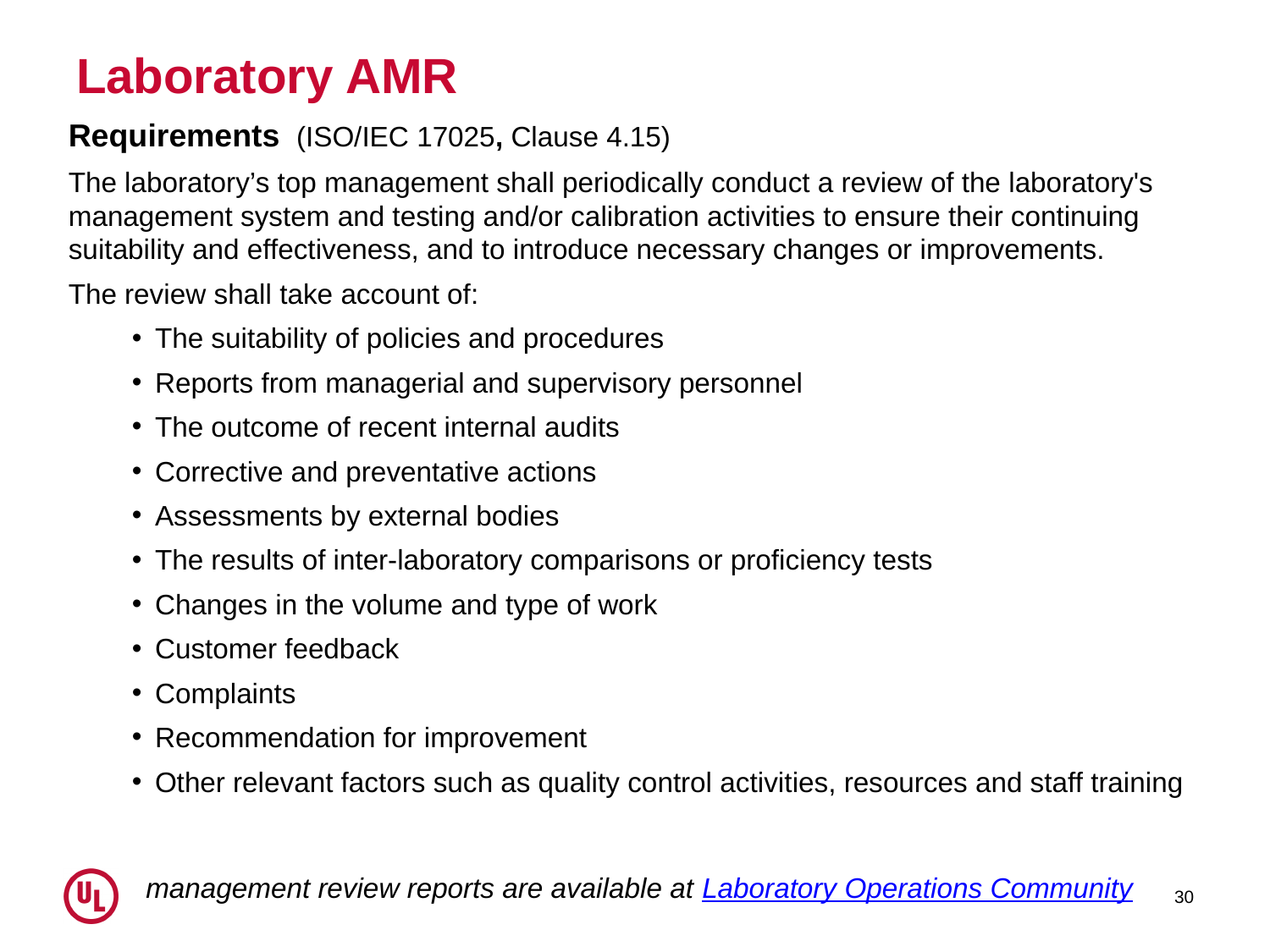

# Laboratory AMR
Requirements  (ISO/IEC 17025, Clause 4.15)
The laboratory’s top management shall periodically conduct a review of the laboratory's management system and testing and/or calibration activities to ensure their continuing suitability and effectiveness, and to introduce necessary changes or improvements.
The review shall take account of:
The suitability of policies and procedures
Reports from managerial and supervisory personnel
The outcome of recent internal audits
Corrective and preventative actions
Assessments by external bodies
The results of inter-laboratory comparisons or proficiency tests
Changes in the volume and type of work
Customer feedback
Complaints
Recommendation for improvement
Other relevant factors such as quality control activities, resources and staff training
management review reports are available at Laboratory Operations Community
30